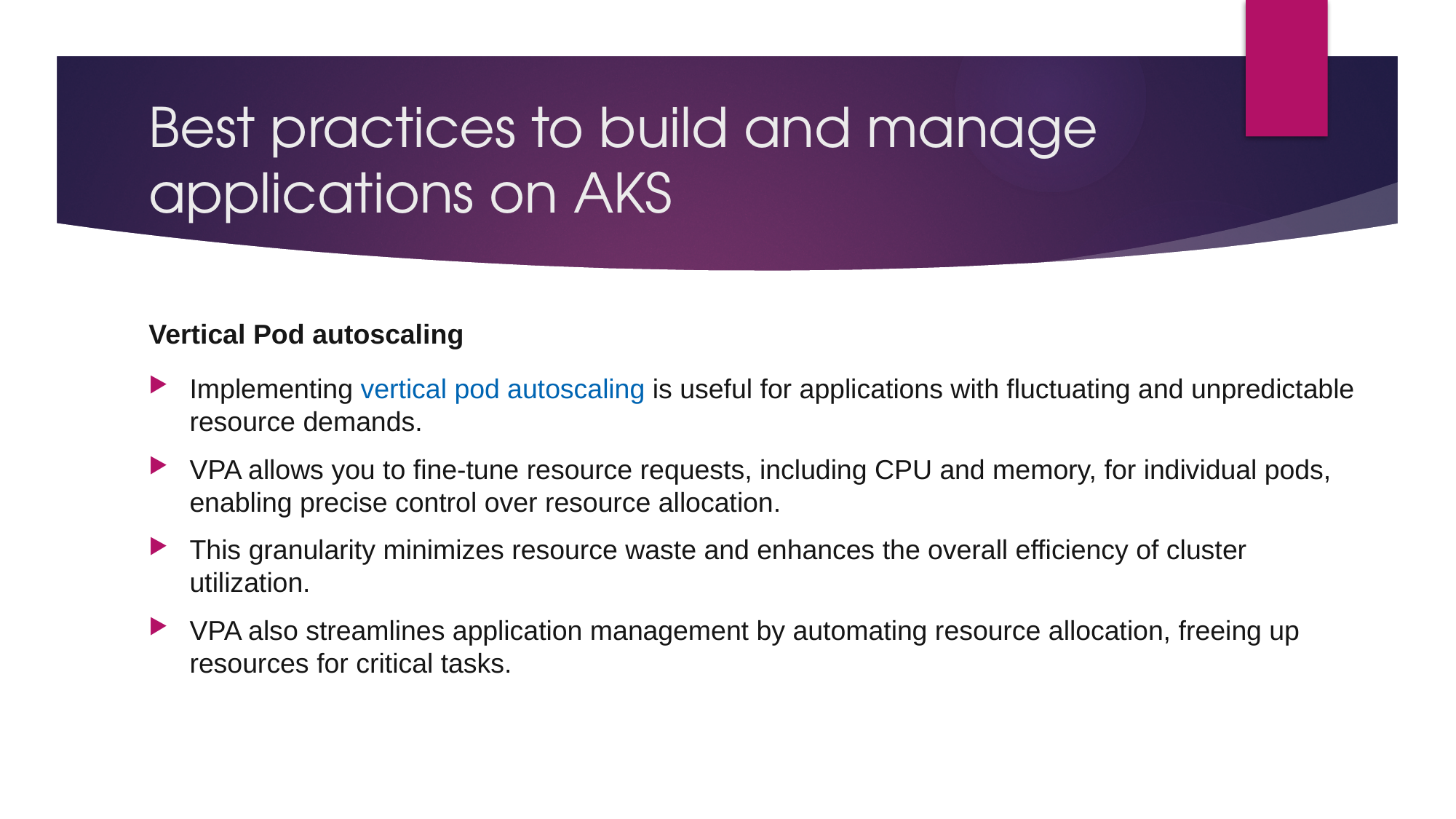

# Best practices to build and manage applications on AKS
Vertical Pod autoscaling
Implementing vertical pod autoscaling is useful for applications with fluctuating and unpredictable resource demands.
VPA allows you to fine-tune resource requests, including CPU and memory, for individual pods, enabling precise control over resource allocation.
This granularity minimizes resource waste and enhances the overall efficiency of cluster utilization.
VPA also streamlines application management by automating resource allocation, freeing up resources for critical tasks.